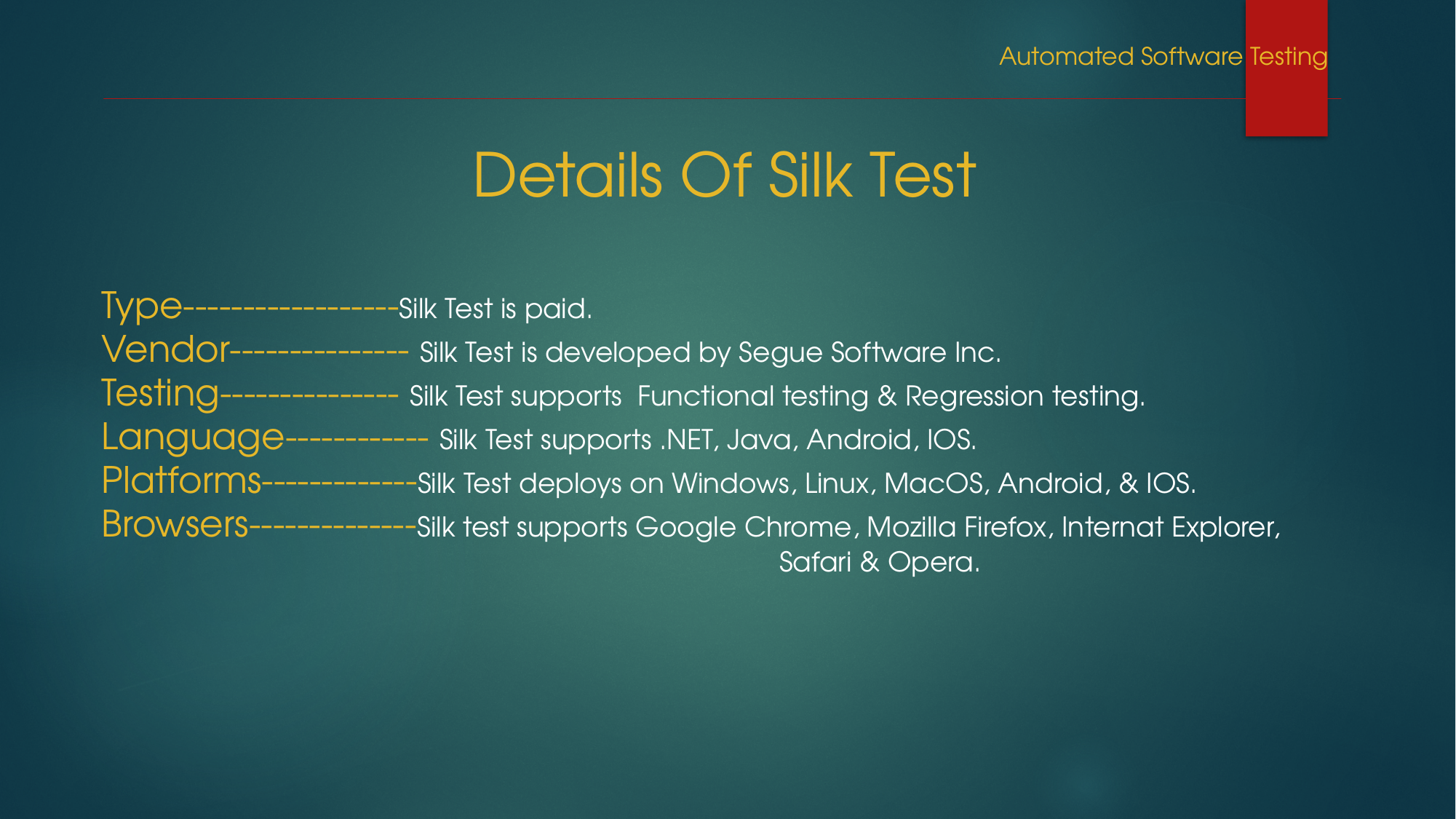

Automated Software Testing
Details Of Silk Test
Type------------------Silk Test is paid.
Vendor--------------- Silk Test is developed by Segue Software Inc.
Testing--------------- Silk Test supports  Functional testing & Regression testing.
Language------------ Silk Test supports .NET, Java, Android, IOS.
Platforms-------------Silk Test deploys on Windows, Linux, MacOS, Android, & IOS.
Browsers--------------Silk test supports Google Chrome, Mozilla Firefox, Internat Explorer,
						   Safari & Opera.